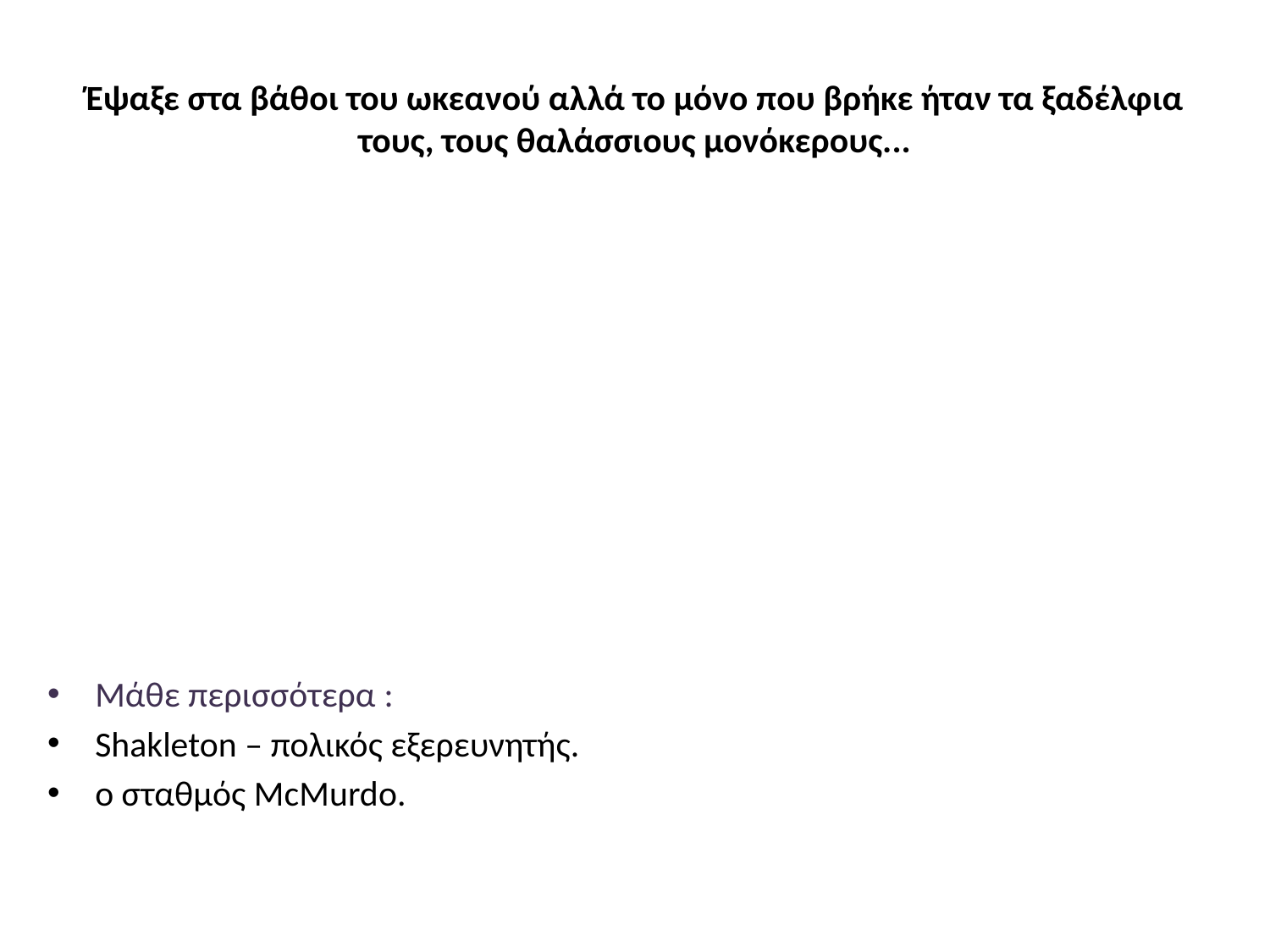

# Έψαξε στα βάθοι του ωκεανού αλλά το μόνο που βρήκε ήταν τα ξαδέλφια τους, τους θαλάσσιους μονόκερους...
Μάθε περισσότερα :
Shakleton – πολικός εξερευνητής.
ο σταθμός McMurdo.